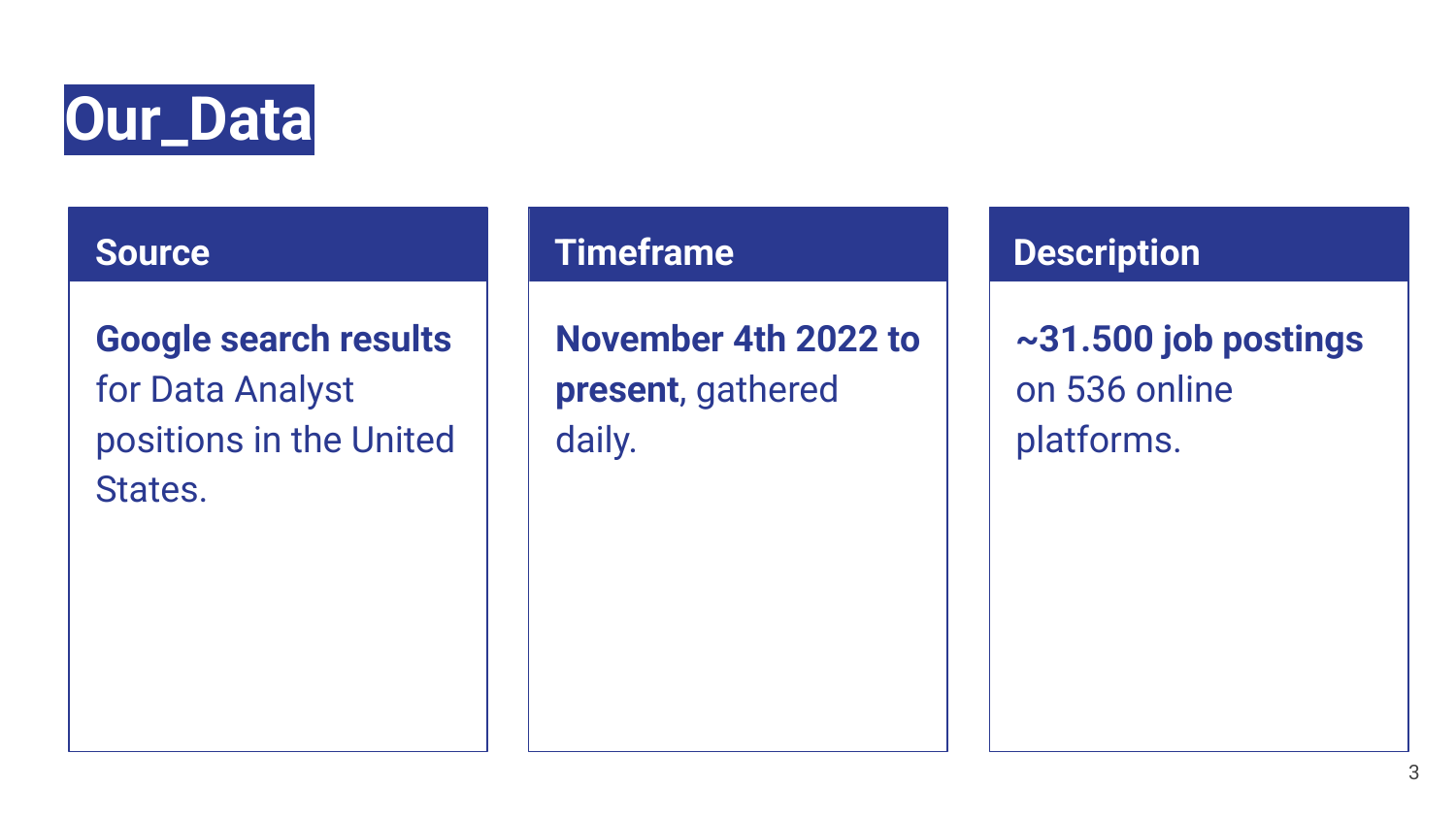

# Our_Data

Source

Timeframe

Description

Google search results for Data Analyst positions in the United States.
November 4th 2022 to present, gathered daily.
~31.500 job postings on 536 online platforms.
3